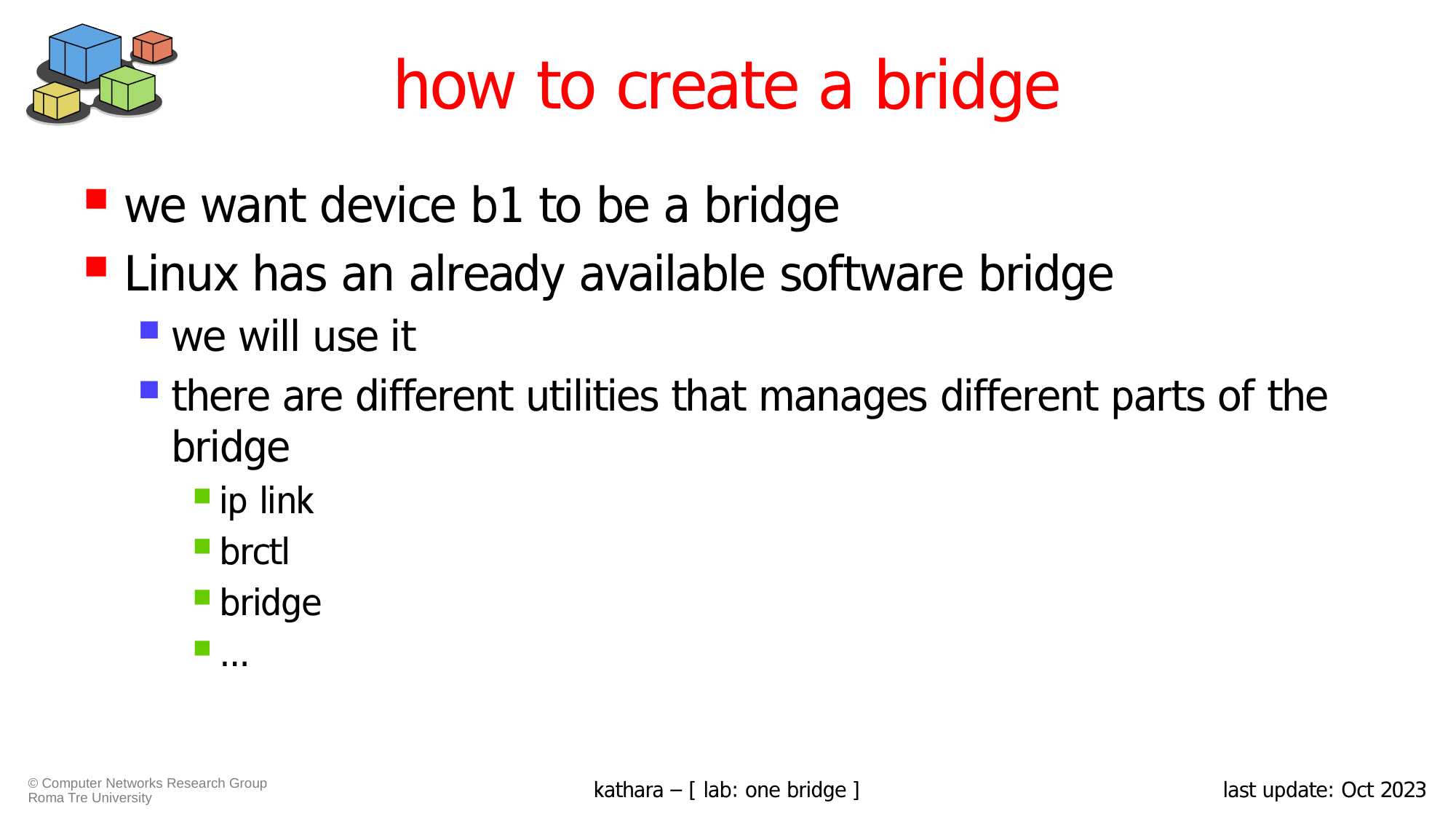

# how to create a bridge
we want device b1 to be a bridge
Linux has an already available software bridge
we will use it
there are different utilities that manages different parts of the bridge
ip link
brctl
bridge
…
kathara – [ lab: one bridge ]
last update: Oct 2023